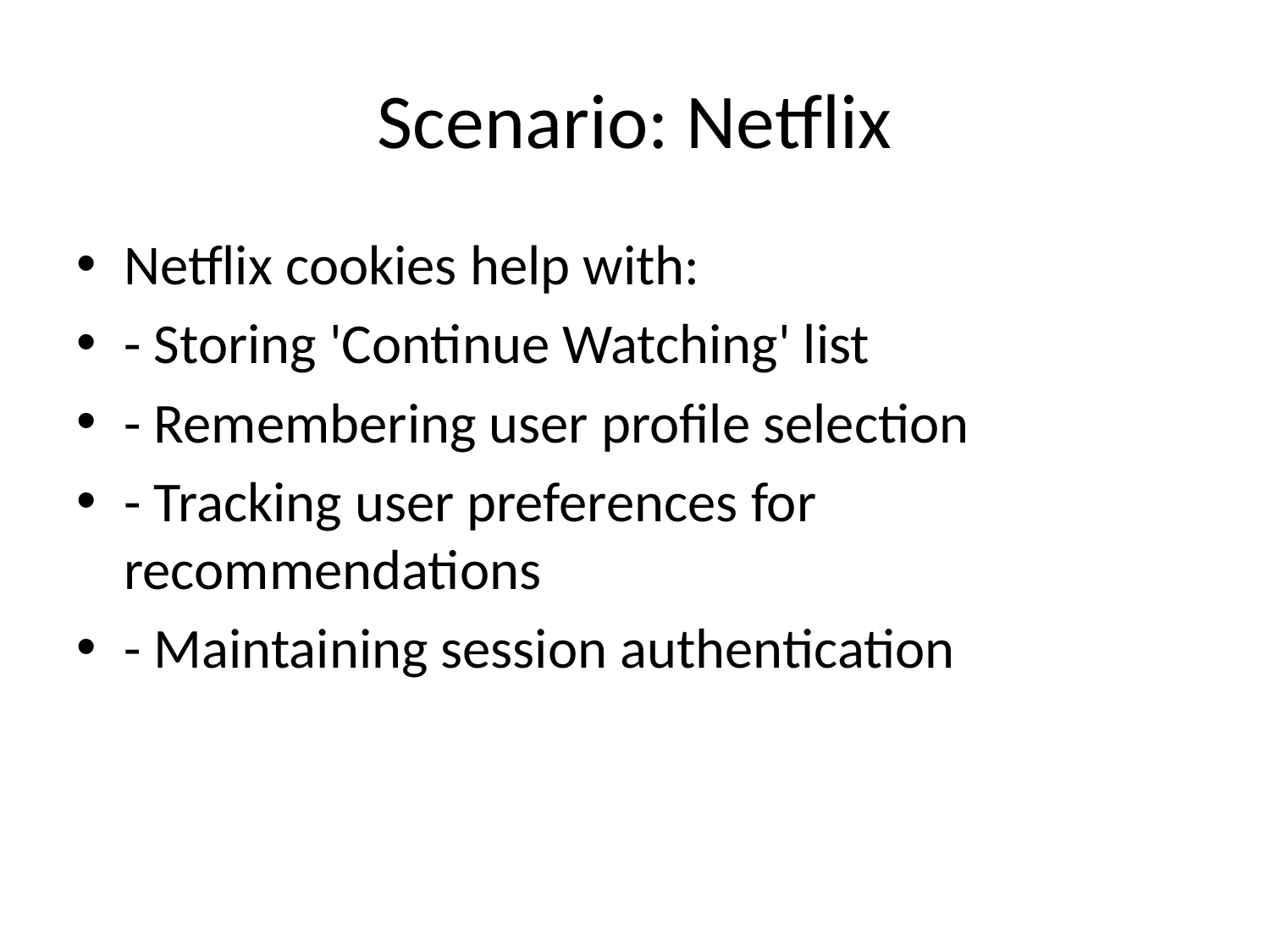

# Scenario: Netflix
Netflix cookies help with:
- Storing 'Continue Watching' list
- Remembering user profile selection
- Tracking user preferences for recommendations
- Maintaining session authentication